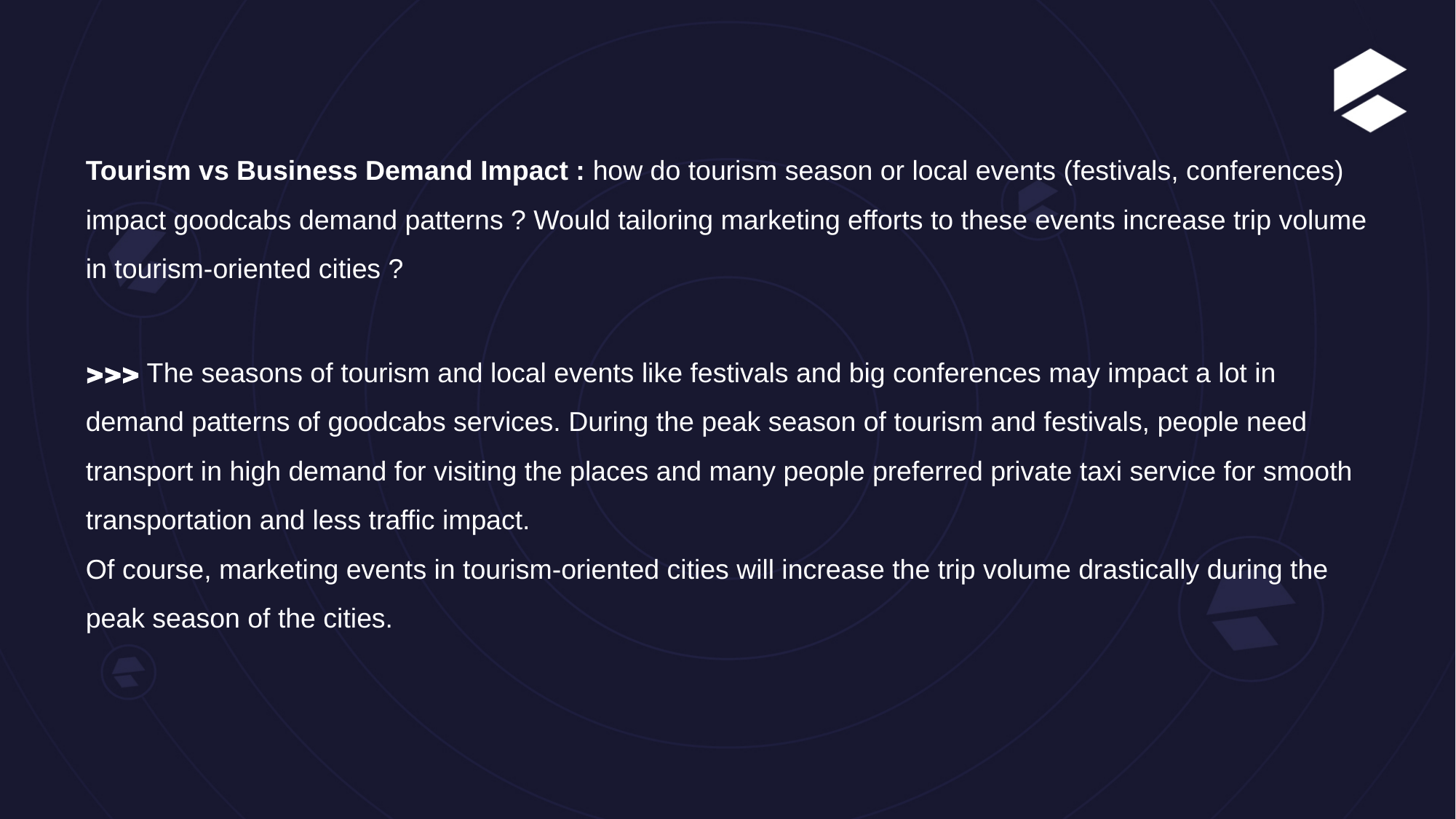

Tourism vs Business Demand Impact : how do tourism season or local events (festivals, conferences) impact goodcabs demand patterns ? Would tailoring marketing efforts to these events increase trip volume in tourism-oriented cities ?

>>> The seasons of tourism and local events like festivals and big conferences may impact a lot in demand patterns of goodcabs services. During the peak season of tourism and festivals, people need transport in high demand for visiting the places and many people preferred private taxi service for smooth transportation and less traffic impact.
Of course, marketing events in tourism-oriented cities will increase the trip volume drastically during the peak season of the cities.